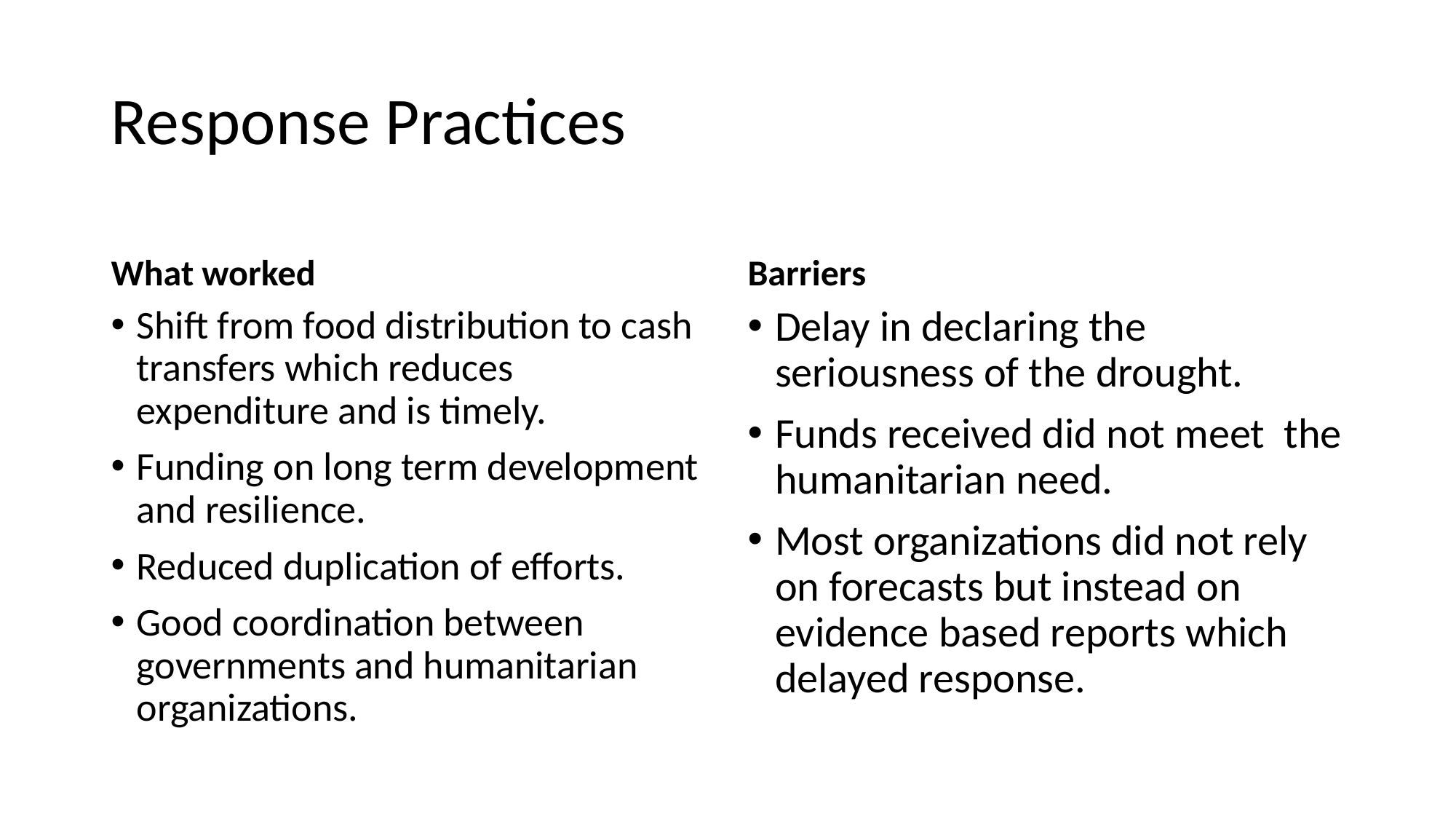

# Response Practices
What worked
Barriers
Shift from food distribution to cash transfers which reduces expenditure and is timely.
Funding on long term development and resilience.
Reduced duplication of efforts.
Good coordination between governments and humanitarian organizations.
Delay in declaring the seriousness of the drought.
Funds received did not meet  the humanitarian need.
Most organizations did not rely on forecasts but instead on evidence based reports which delayed response.